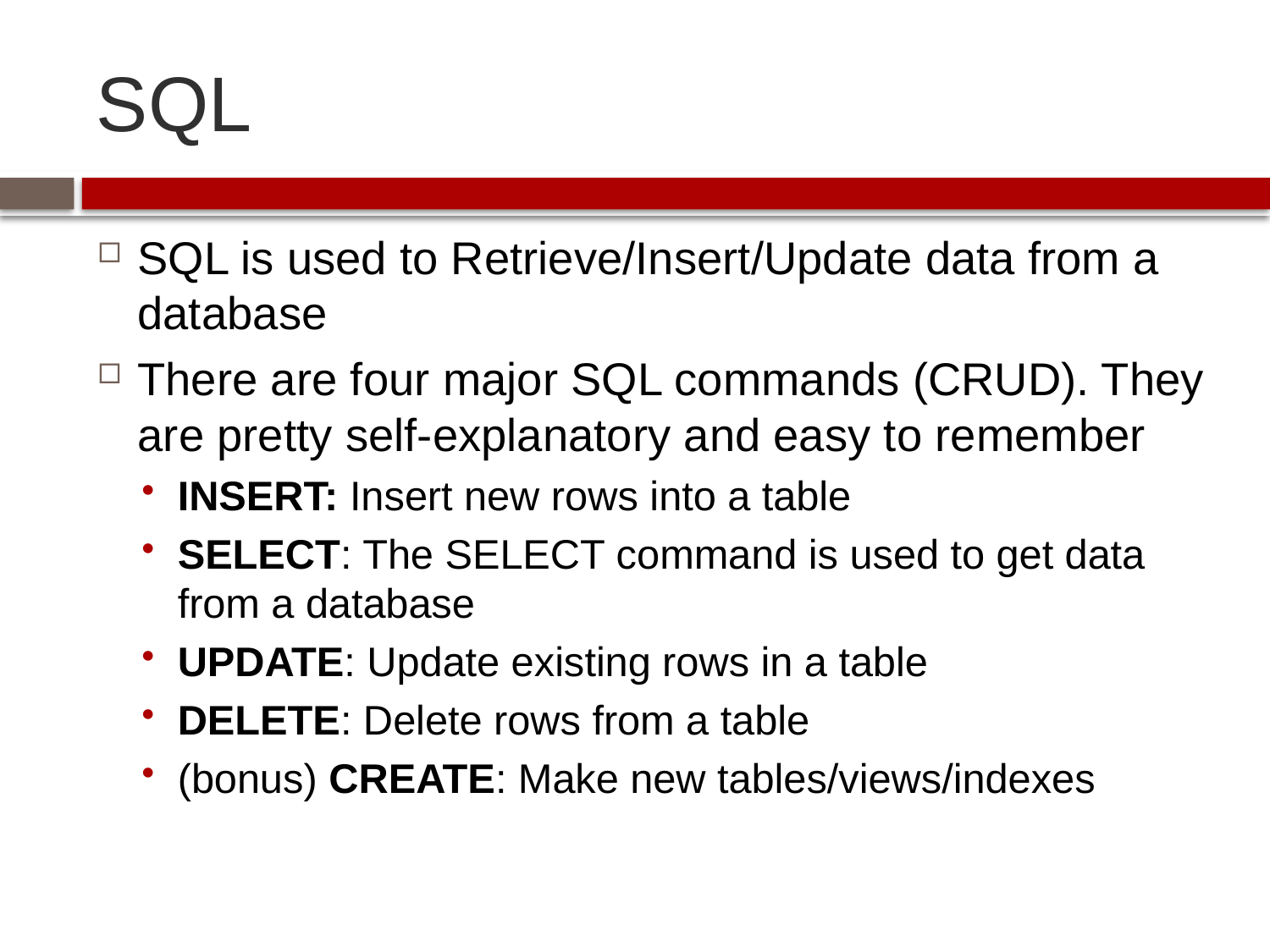

# SQL
SQL is used to Retrieve/Insert/Update data from a database
There are four major SQL commands (CRUD). They are pretty self-explanatory and easy to remember
INSERT: Insert new rows into a table
SELECT: The SELECT command is used to get data from a database
UPDATE: Update existing rows in a table
DELETE: Delete rows from a table
(bonus) CREATE: Make new tables/views/indexes